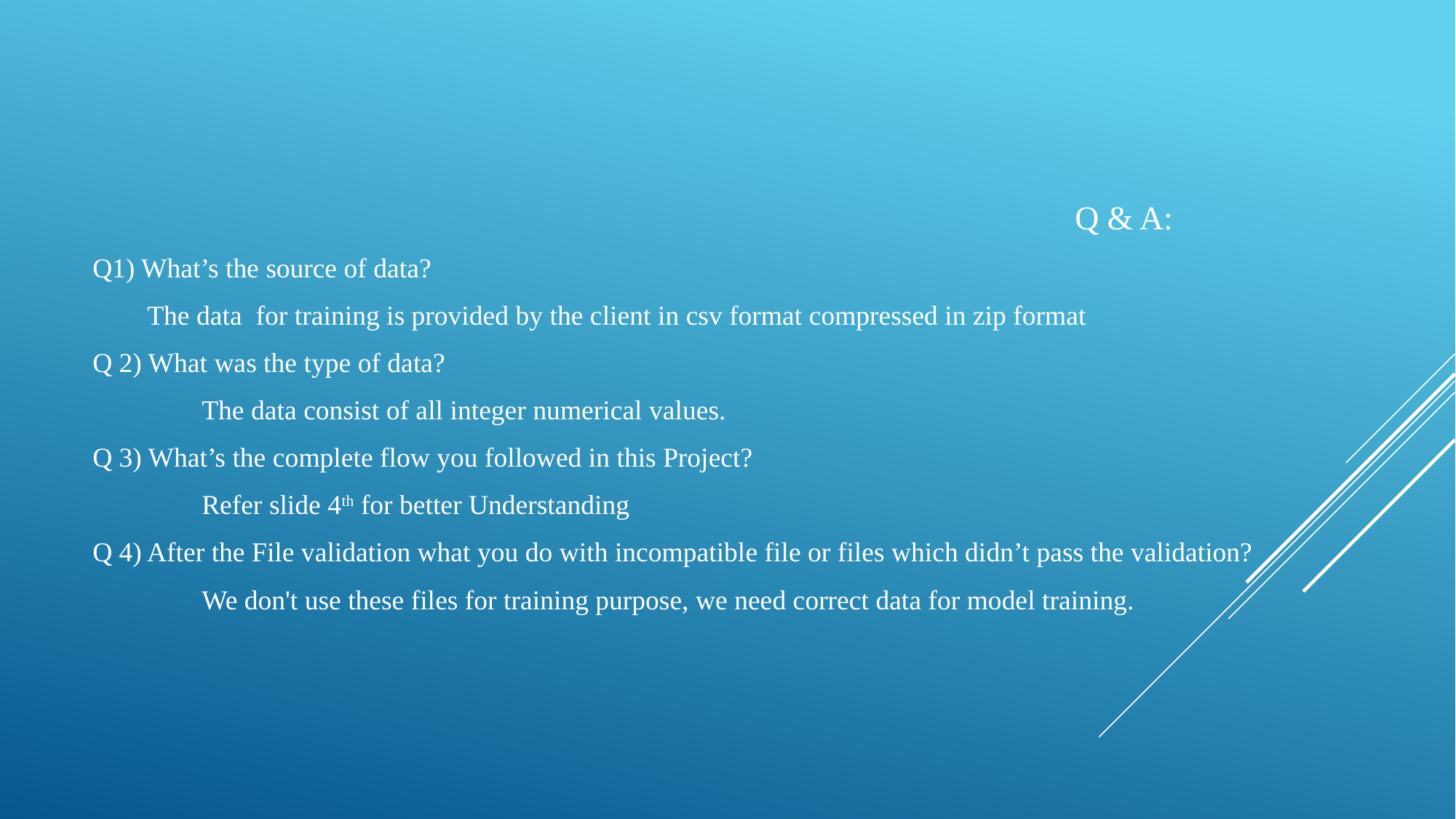

Q & A:
Q1) What’s the source of data?
The data  for training is provided by the client in csv format compressed in zip format
Q 2) What was the type of data?
	The data consist of all integer numerical values.
Q 3) What’s the complete flow you followed in this Project?
	Refer slide 4th for better Understanding
Q 4) After the File validation what you do with incompatible file or files which didn’t pass the validation?
	We don't use these files for training purpose, we need correct data for model training.